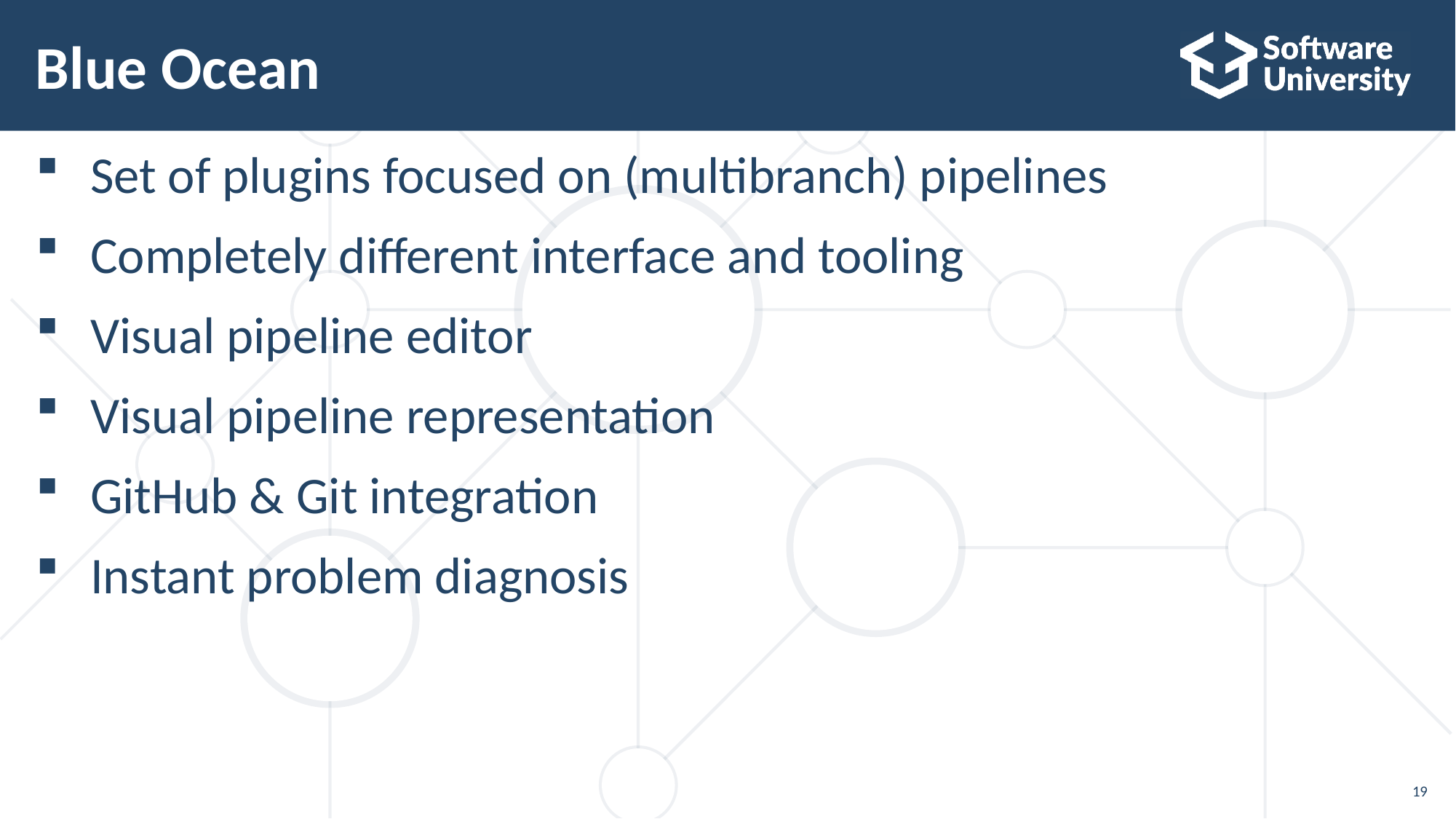

# Blue Ocean
Set of plugins focused on (multibranch) pipelines
Completely different interface and tooling
Visual pipeline editor
Visual pipeline representation
GitHub & Git integration
Instant problem diagnosis
19